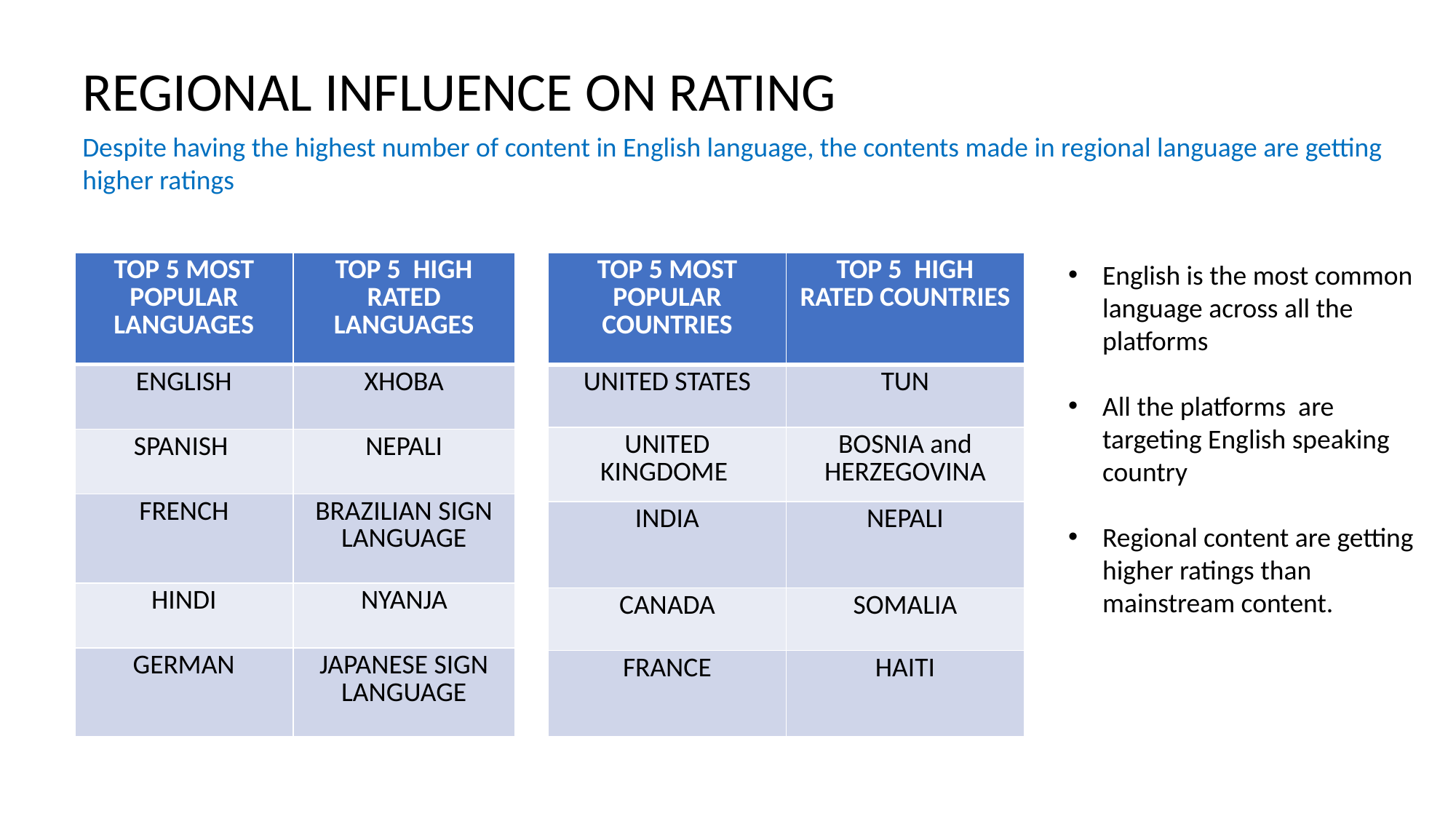

# REGIONAL INFLUENCE ON RATING
Despite having the highest number of content in English language, the contents made in regional language are getting higher ratings
| TOP 5 MOST POPULAR LANGUAGES | TOP 5 HIGH RATED LANGUAGES |
| --- | --- |
| ENGLISH | XHOBA |
| SPANISH | NEPALI |
| FRENCH | BRAZILIAN SIGN LANGUAGE |
| HINDI | NYANJA |
| GERMAN | JAPANESE SIGN LANGUAGE |
| TOP 5 MOST POPULAR COUNTRIES | TOP 5 HIGH RATED COUNTRIES |
| --- | --- |
| UNITED STATES | TUN |
| UNITED KINGDOME | BOSNIA and HERZEGOVINA |
| INDIA | NEPALI |
| CANADA | SOMALIA |
| FRANCE | HAITI |
English is the most common language across all the platforms

All the platforms  are targeting English speaking country

Regional content are getting higher ratings than mainstream content.